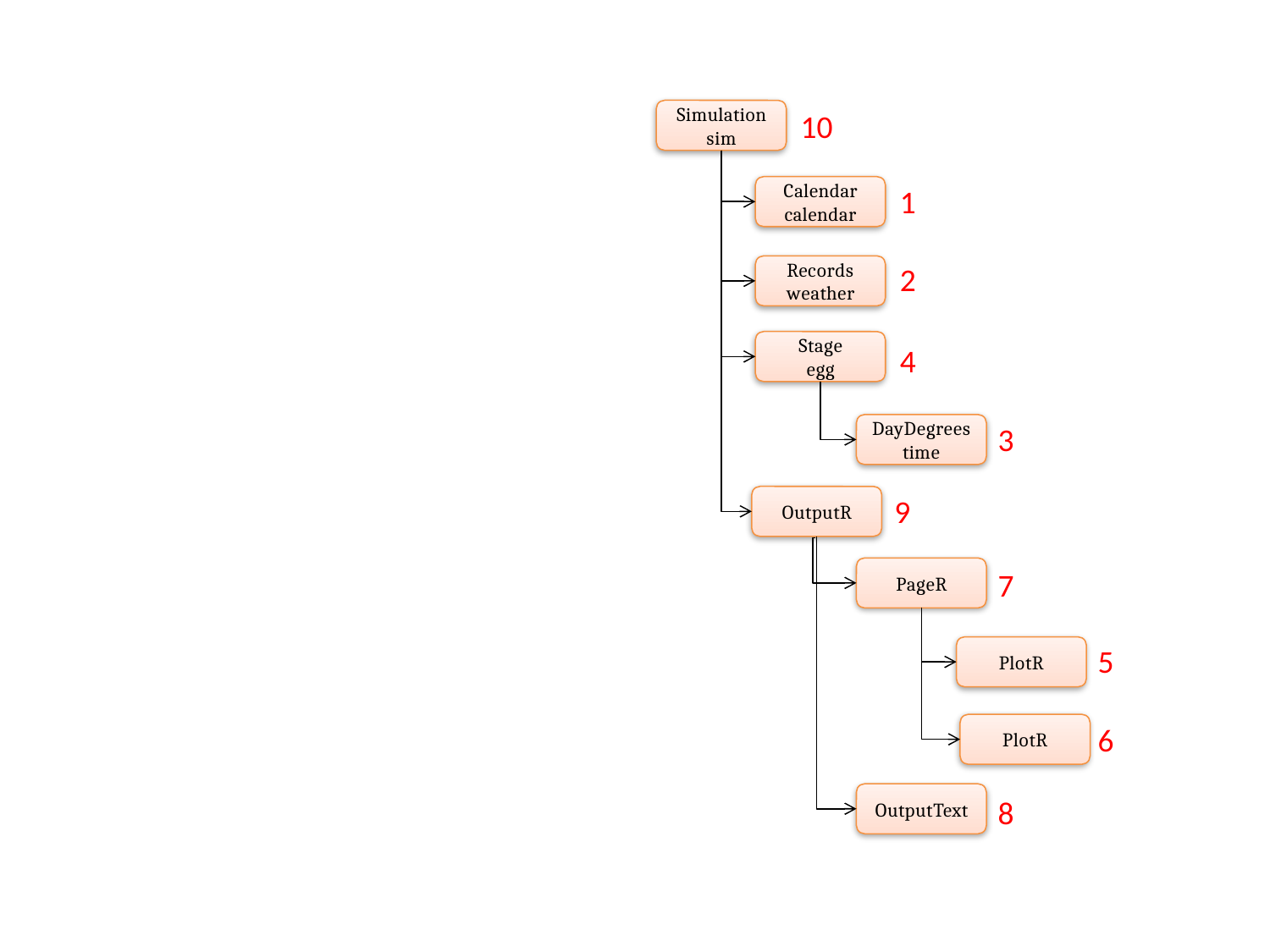

Simulation
sim
10
1
Calendar
calendar
2
Records
weather
Stage
egg
4
3
DayDegrees
time
9
OutputR
PageR
7
5
PlotR
PlotR
6
OutputText
8